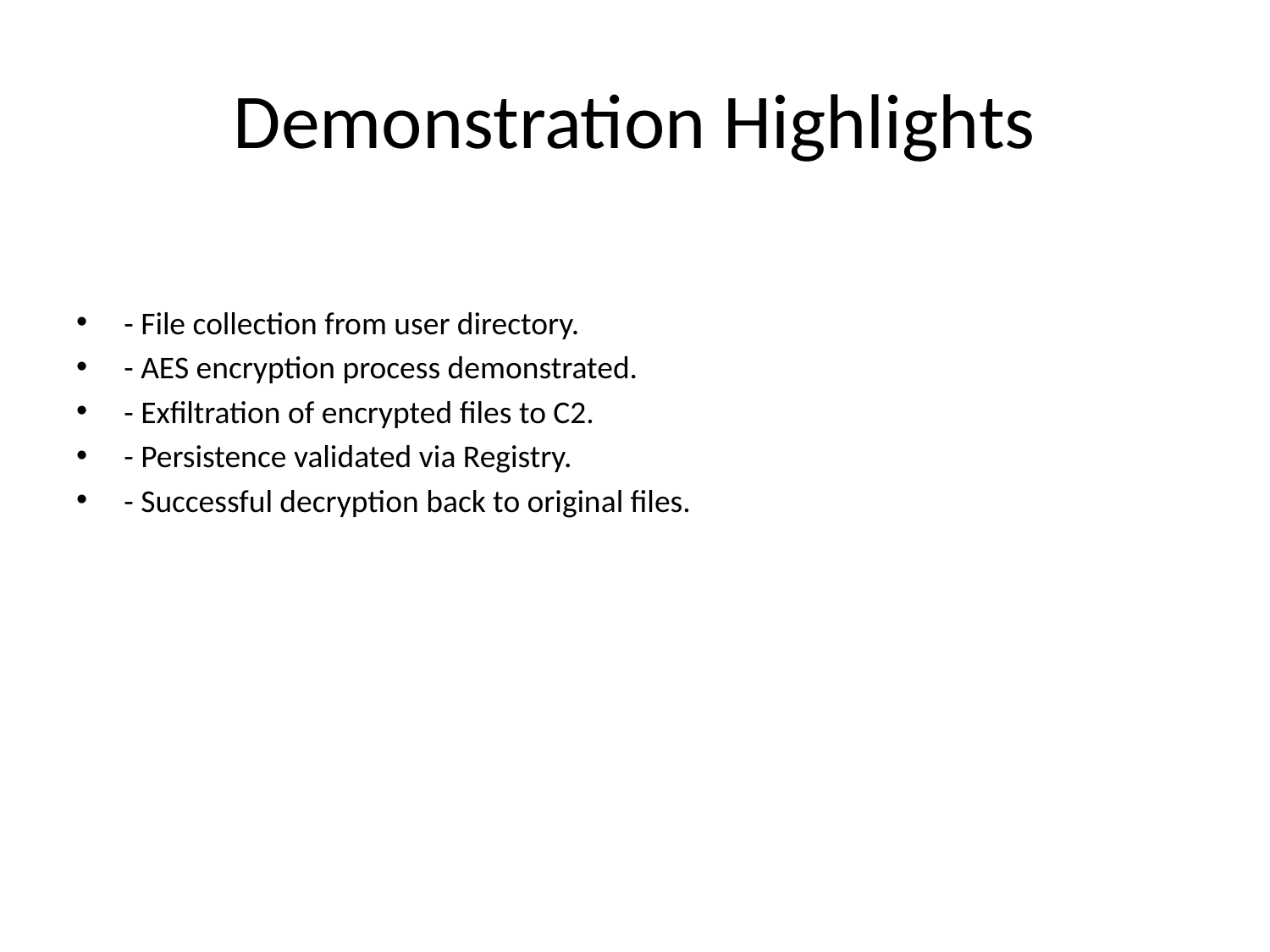

# Demonstration Highlights

- File collection from user directory.
- AES encryption process demonstrated.
- Exfiltration of encrypted files to C2.
- Persistence validated via Registry.
- Successful decryption back to original files.